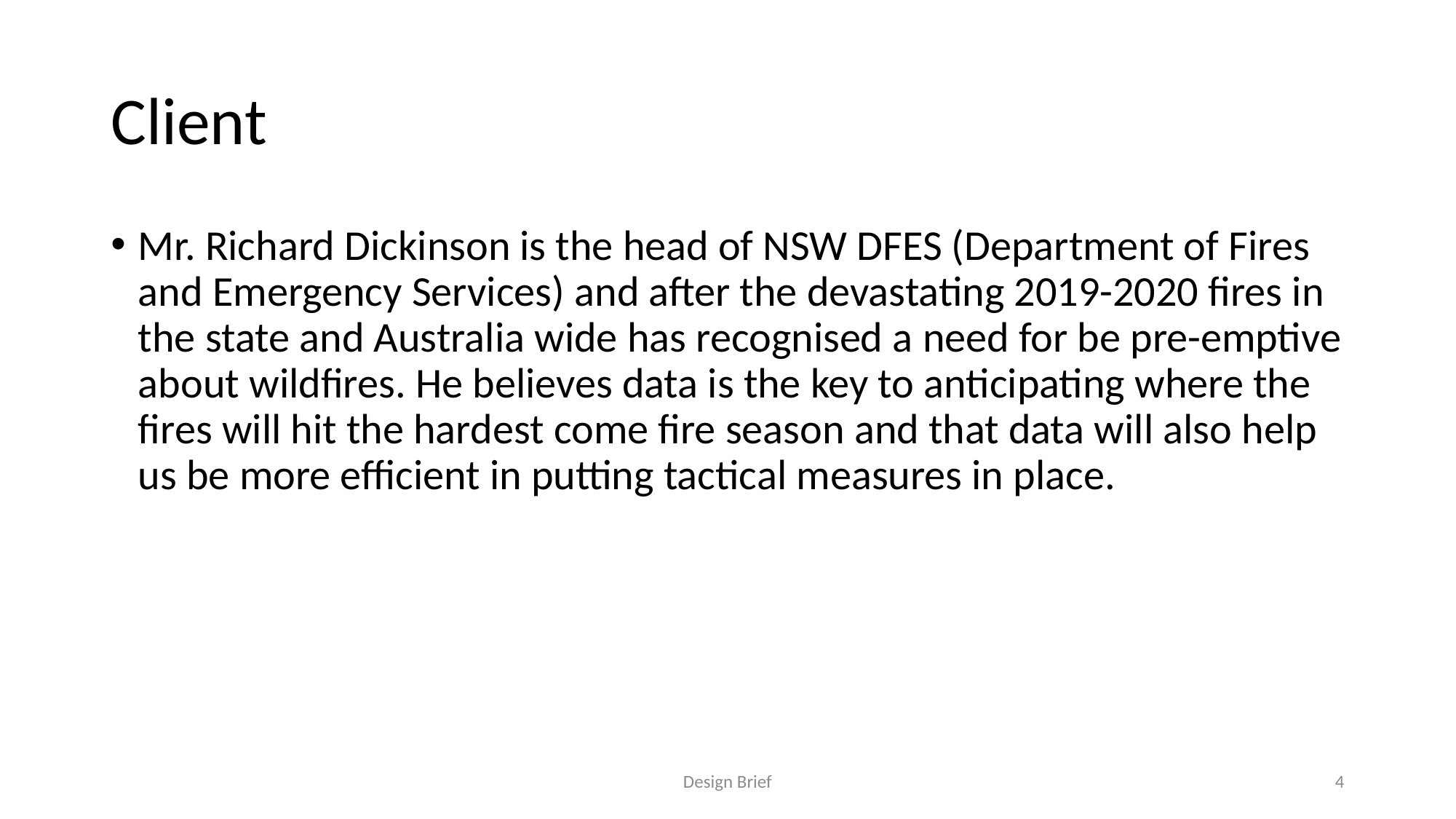

# Client
Mr. Richard Dickinson is the head of NSW DFES (Department of Fires and Emergency Services) and after the devastating 2019-2020 fires in the state and Australia wide has recognised a need for be pre-emptive about wildfires. He believes data is the key to anticipating where the fires will hit the hardest come fire season and that data will also help us be more efficient in putting tactical measures in place.
Design Brief
4